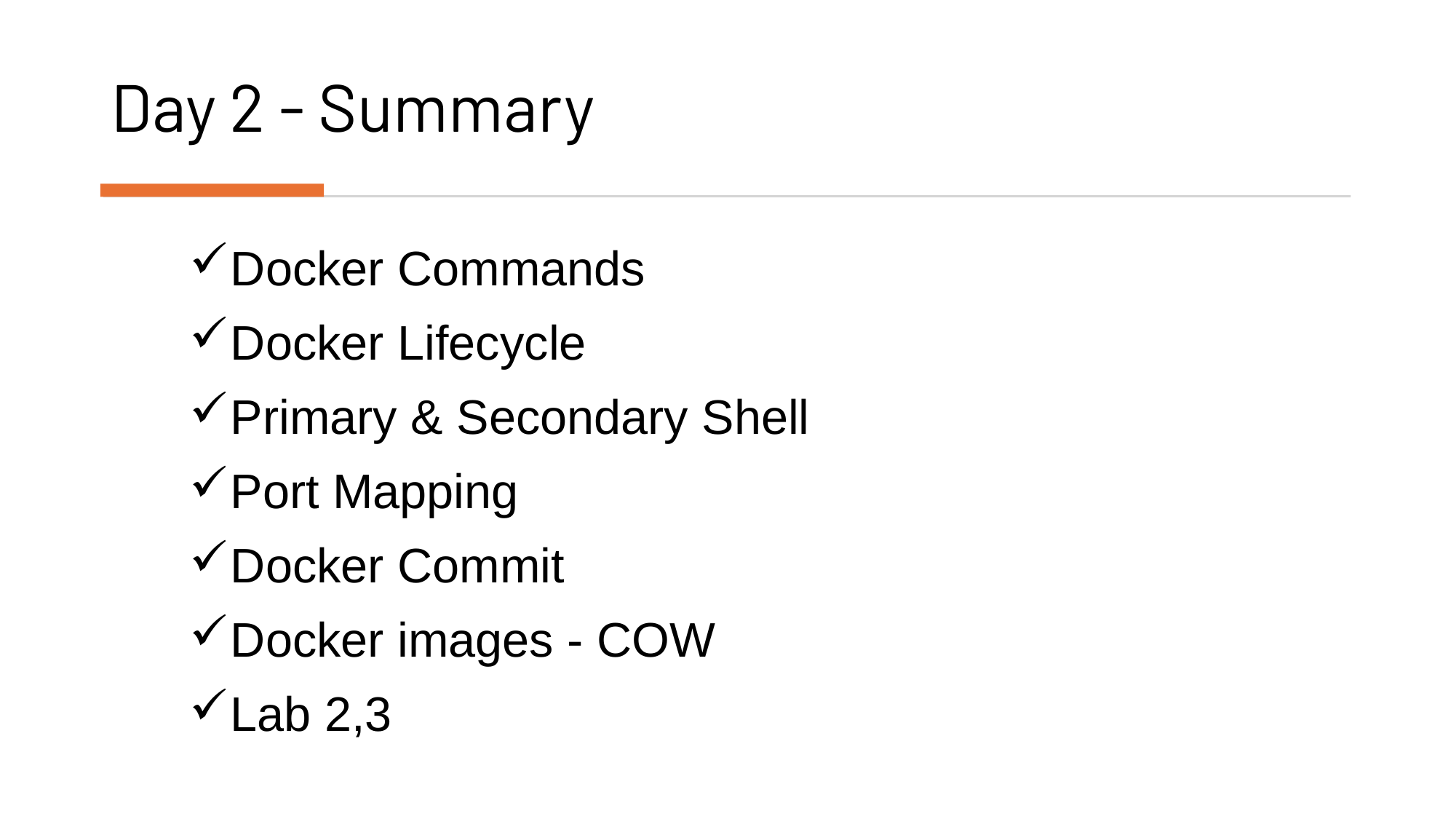

# Day 2 - Summary

| Docker Commands |
| --- |
| Docker Lifecycle |
| Primary & Secondary Shell |
| Port Mapping |
| Docker Commit |
| Docker images - COW |
| Lab 2,3 |